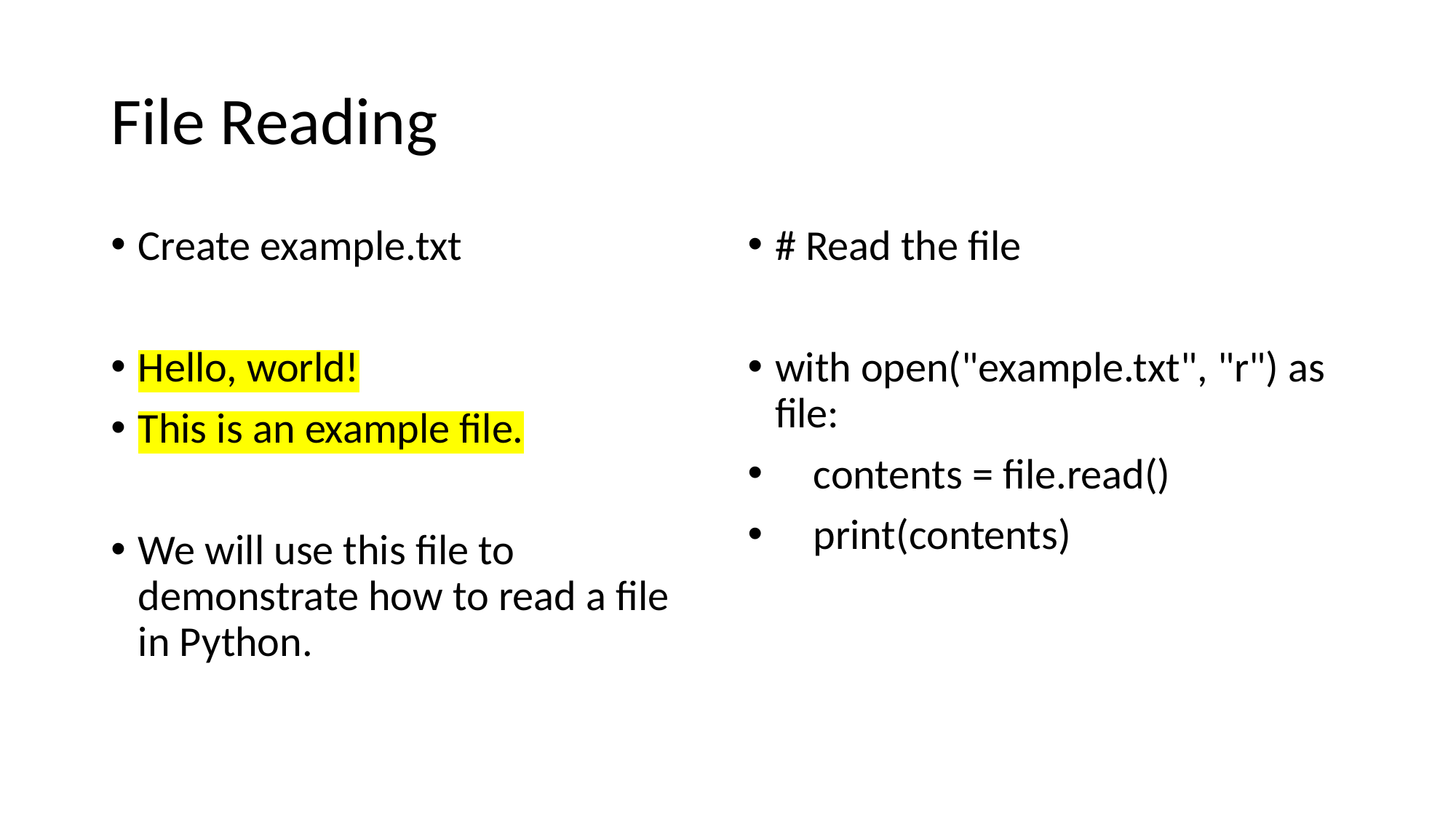

# File Reading
Create example.txt

Hello, world!
This is an example file.

We will use this file to demonstrate how to read a file in Python.

# Read the file

with open("example.txt", "r") as file:
    contents = file.read()
    print(contents)